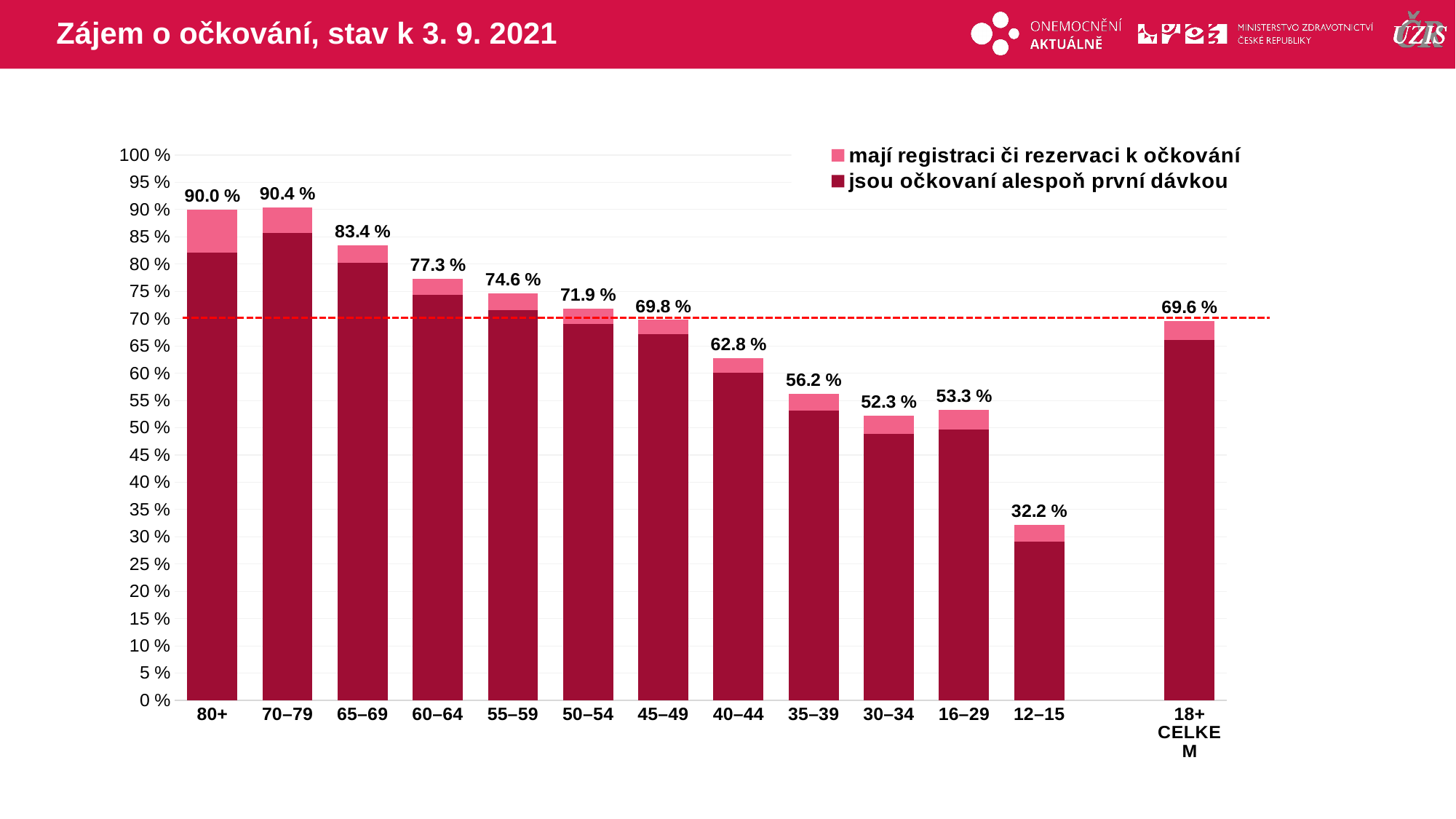

# Zájem o očkování, stav k 3. 9. 2021

### Chart

| Category | mají registraci či rezervaci k očkování | jsou očkovaní alespoň první dávkou |
|---|---|---|
| 80+ | 90.04393 | 82.1753373 |
| 70–79 | 90.40118 | 85.6812259 |
| 65–69 | 83.42266 | 80.2213802 |
| 60–64 | 77.28474 | 74.3843381 |
| 55–59 | 74.64363 | 71.6158529 |
| 50–54 | 71.85924 | 68.9679821 |
| 45–49 | 69.77564 | 67.1978708 |
| 40–44 | 62.78236 | 60.1202703 |
| 35–39 | 56.21484 | 53.1989486 |
| 30–34 | 52.25508 | 48.9103961 |
| 16–29 | 53.29072 | 49.6355608 |
| 12–15 | 32.17587 | 29.1105133 |
|  | None | None |
| 18+ CELKEM | 69.62245 | 66.1065293 |